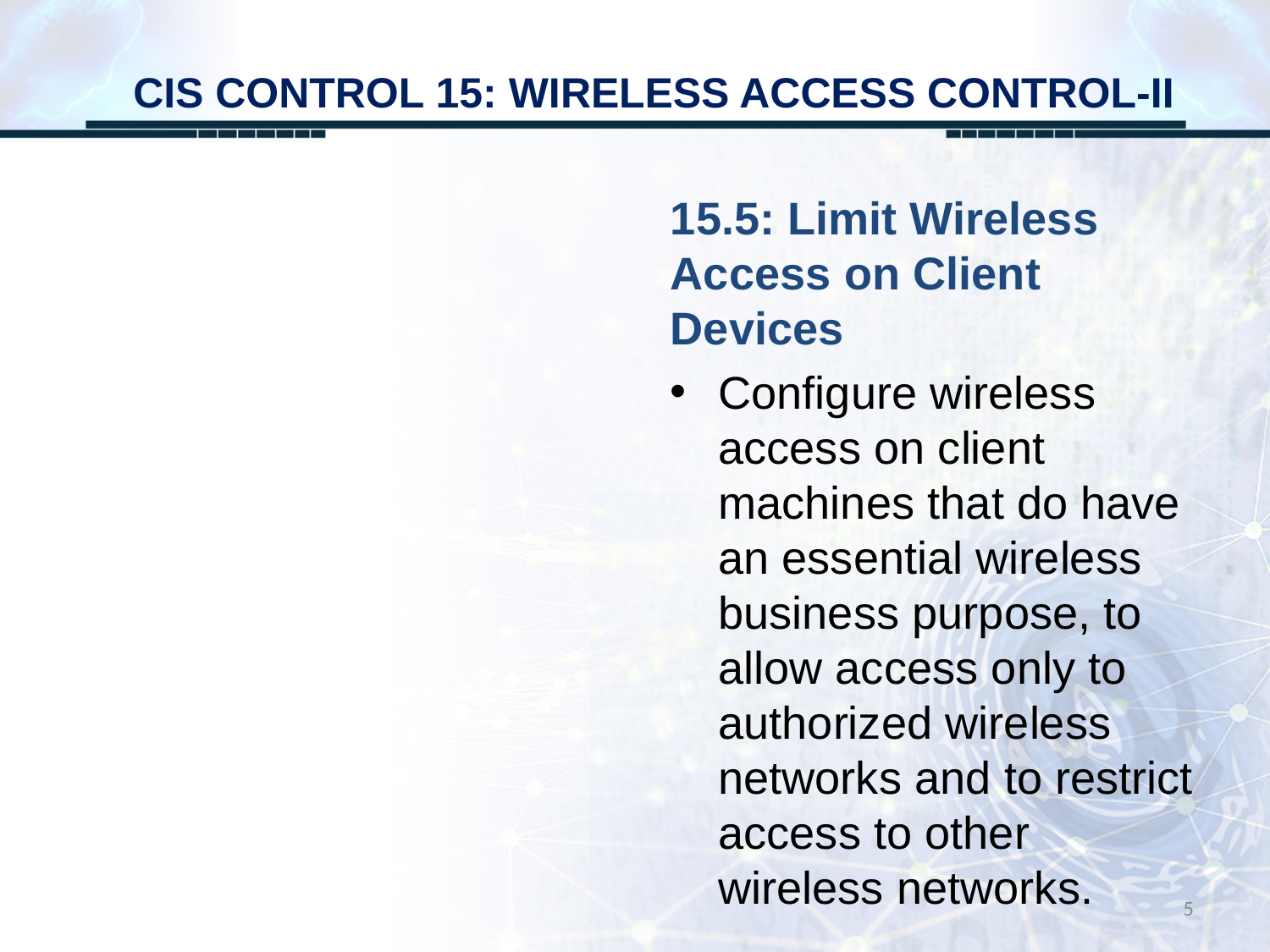

# CIS CONTROL 15: WIRELESS ACCESS CONTROL-II
15.5: Limit Wireless Access on Client Devices
Configure wireless access on client machines that do have an essential wireless business purpose, to allow access only to authorized wireless networks and to restrict access to other wireless networks.
5